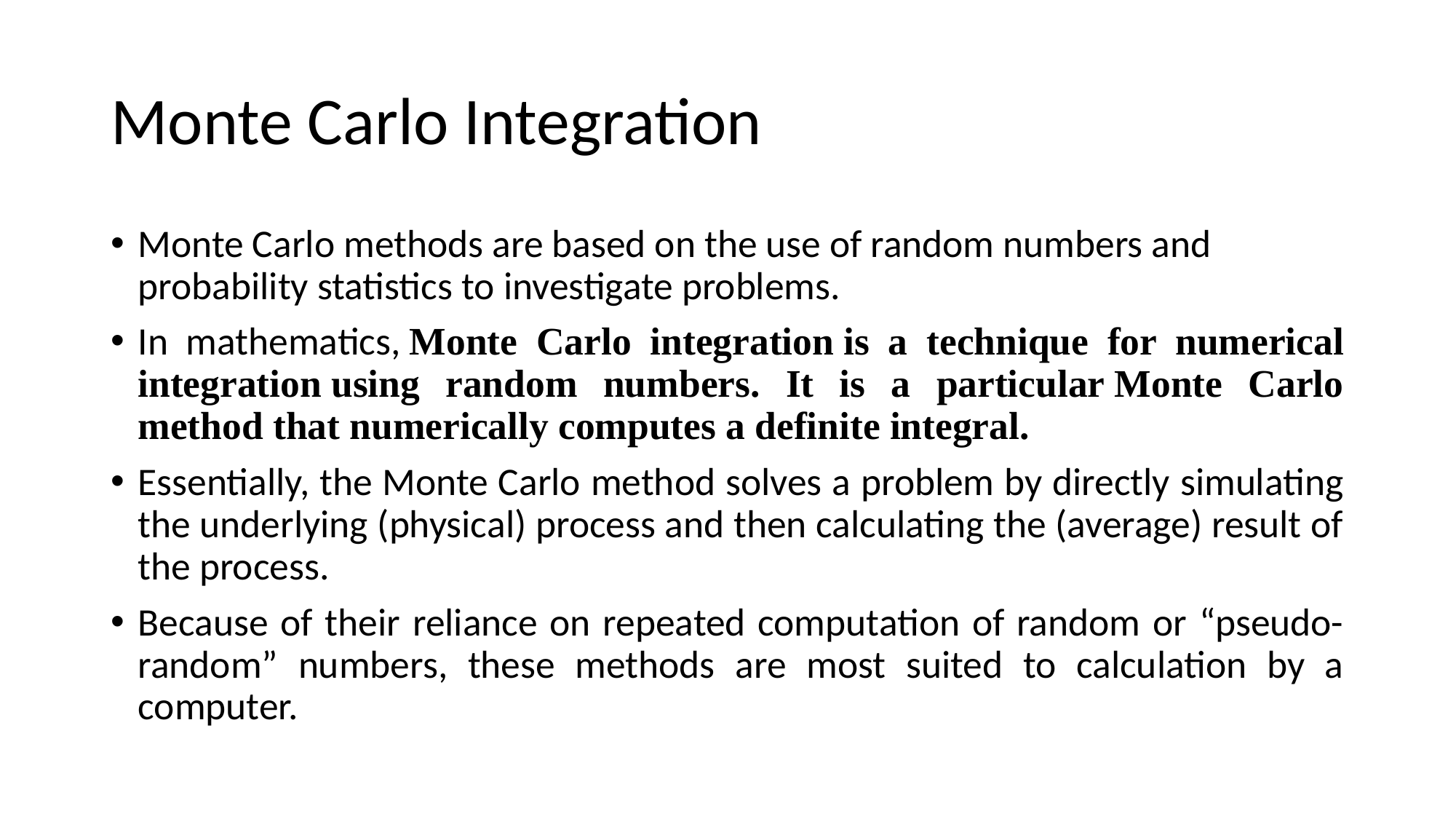

# Monte Carlo Integration
Monte Carlo methods are based on the use of random numbers and probability statistics to investigate problems.
In mathematics, Monte Carlo integration is a technique for numerical integration using random numbers. It is a particular Monte Carlo method that numerically computes a definite integral.
Essentially, the Monte Carlo method solves a problem by directly simulating the underlying (physical) process and then calculating the (average) result of the process.
Because of their reliance on repeated computation of random or “pseudo-random” numbers, these methods are most suited to calculation by a computer.